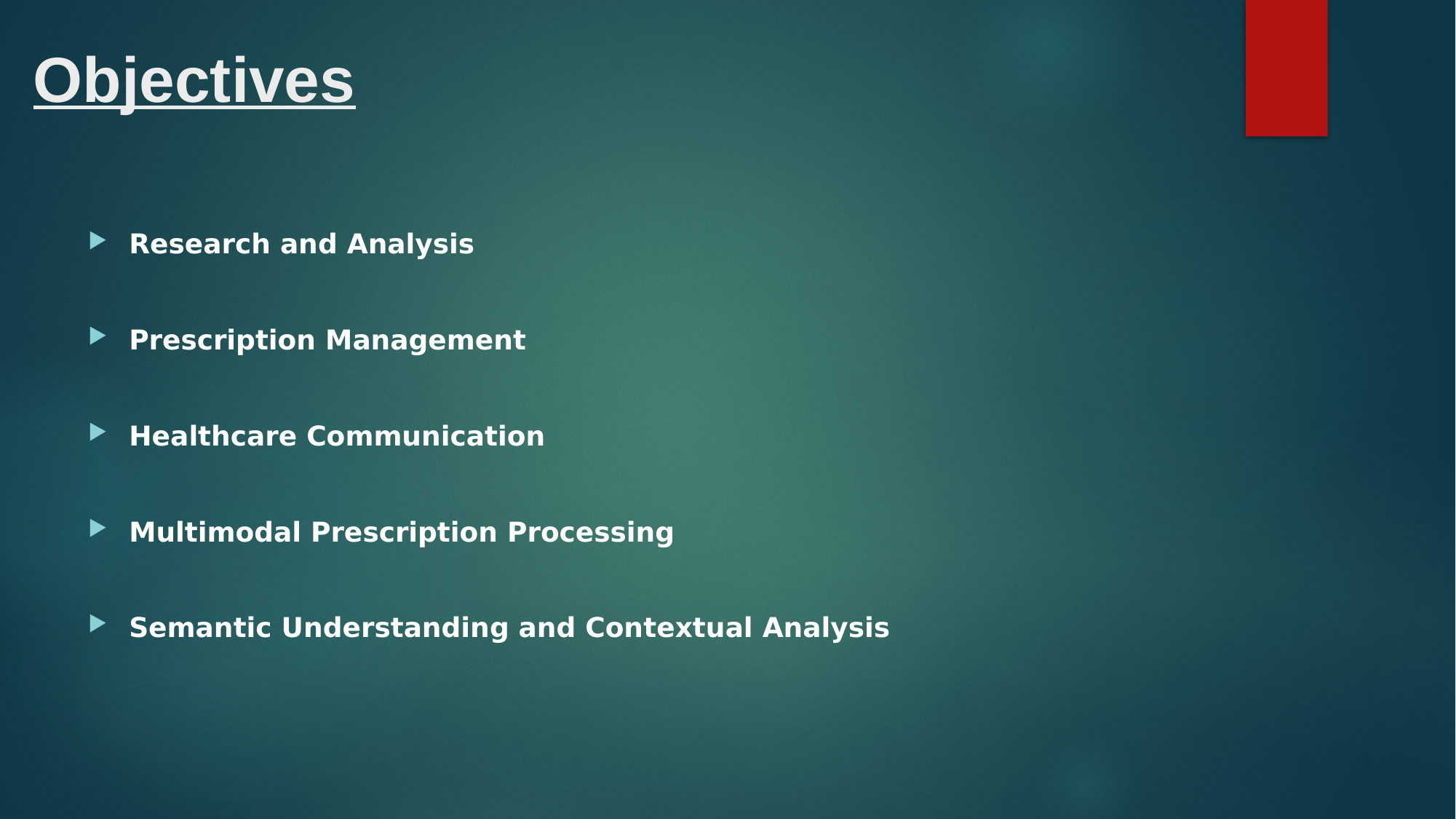

# Objectives
Research and Analysis

Prescription Management

Healthcare Communication

Multimodal Prescription Processing

Semantic Understanding and Contextual Analysis